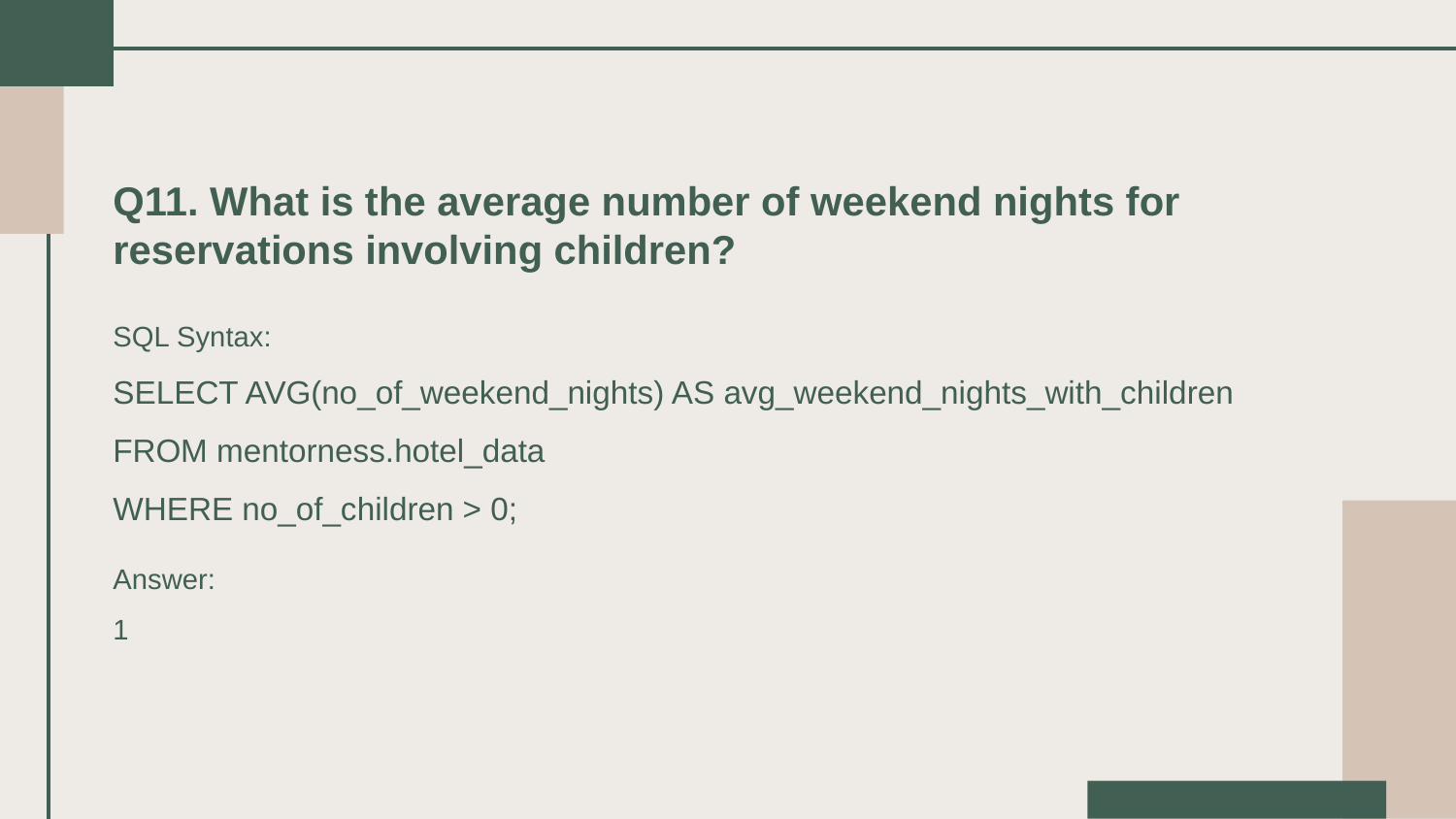

# Q11. What is the average number of weekend nights for reservations involving children?
SQL Syntax:
SELECT AVG(no_of_weekend_nights) AS avg_weekend_nights_with_children
FROM mentorness.hotel_data
WHERE no_of_children > 0;
Answer:
1